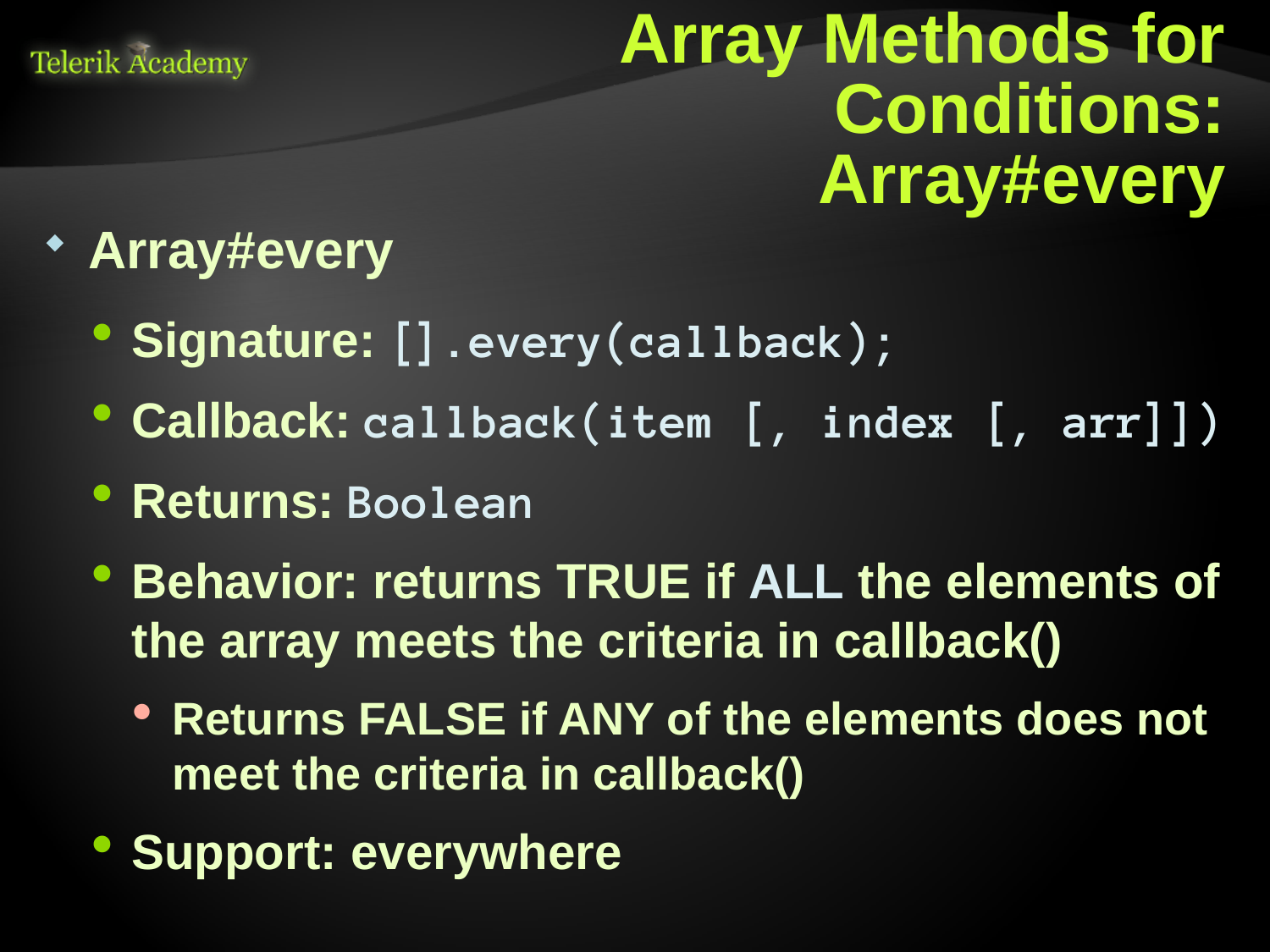

# Array Methods for Conditions: Array#every
Array#every
Signature: [].every(callback);
Callback: callback(item [, index [, arr]])
Returns: Boolean
Behavior: returns TRUE if ALL the elements of the array meets the criteria in callback()
Returns FALSE if ANY of the elements does not meet the criteria in callback()
Support: everywhere